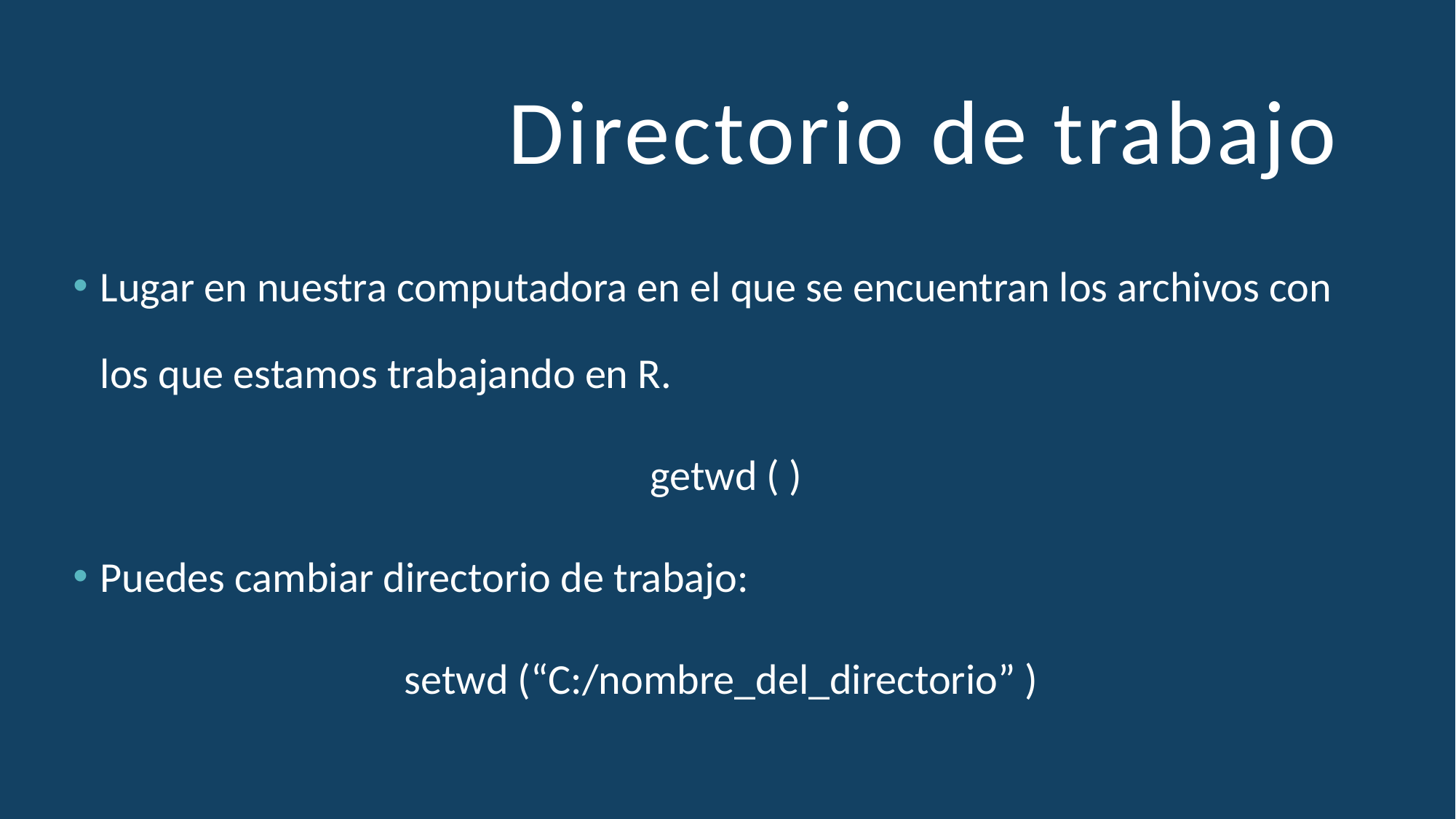

# Directorio de trabajo
Lugar en nuestra computadora en el que se encuentran los archivos con los que estamos trabajando en R.
getwd ( )
Puedes cambiar directorio de trabajo:
setwd (“C:/nombre_del_directorio” )